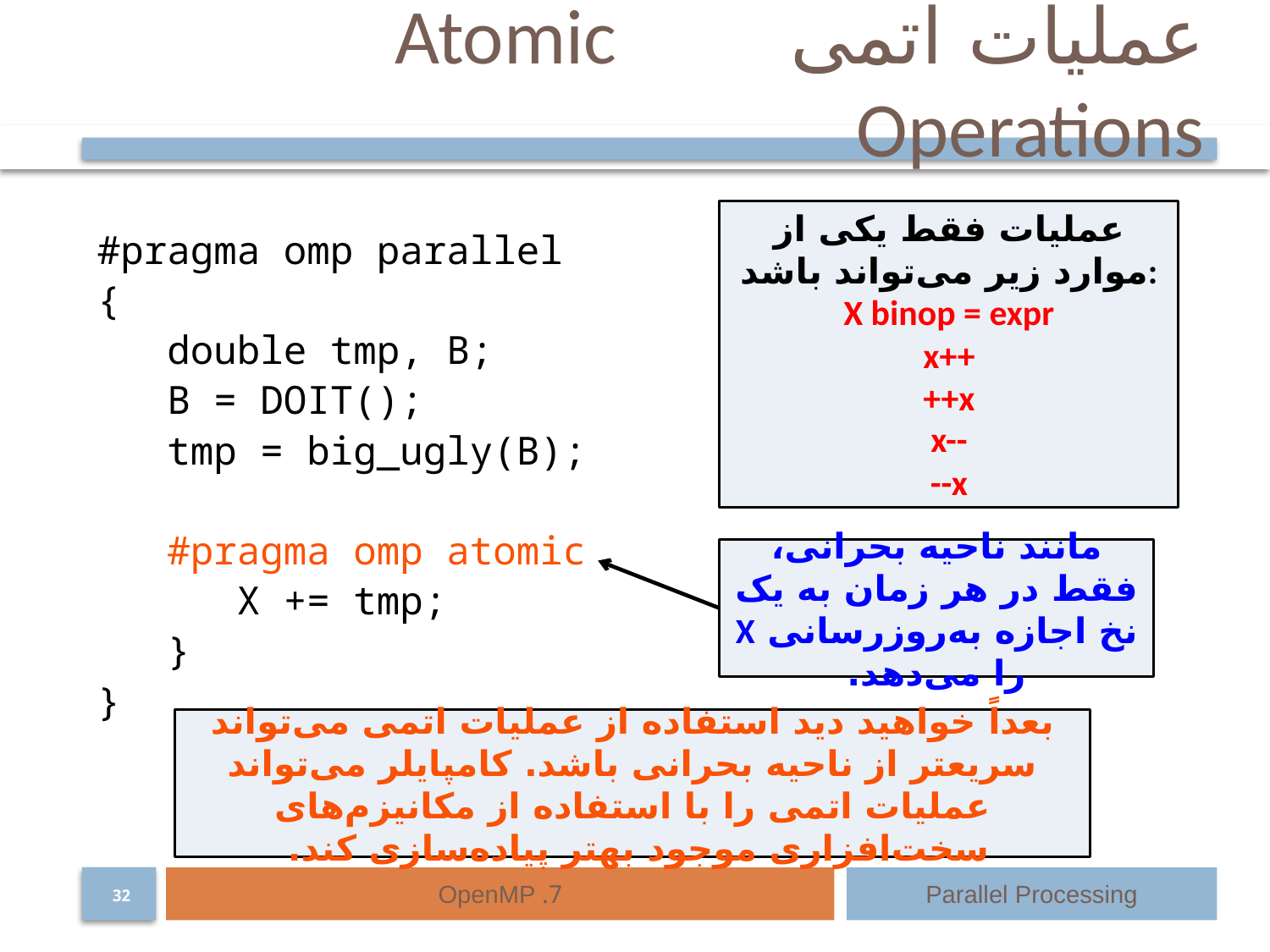

# عملیات اتمی	       Atomic Operations

#pragma omp parallel
{
   double tmp, B;
   B = DOIT();
   tmp = big_ugly(B);

   #pragma omp atomic
      X += tmp;
   }
}

عملیات فقط یکی از موارد زیر می‌تواند باشد:
X binop = expr
x++
++x
x--
--x
مانند ناحیه بحرانی، فقط در هر زمان به یک نخ اجازه به‌روزرسانی X را می‌دهد.
بعداً خواهید دید استفاده از عملیات اتمی می‌تواند سریعتر از ناحیه بحرانی باشد. کامپایلر می‌تواند عملیات اتمی را با استفاده از مکانیزم‌های سخت‌افزاری موجود بهتر پیاده‌سازی کند.
7. OpenMP
Parallel Processing
32